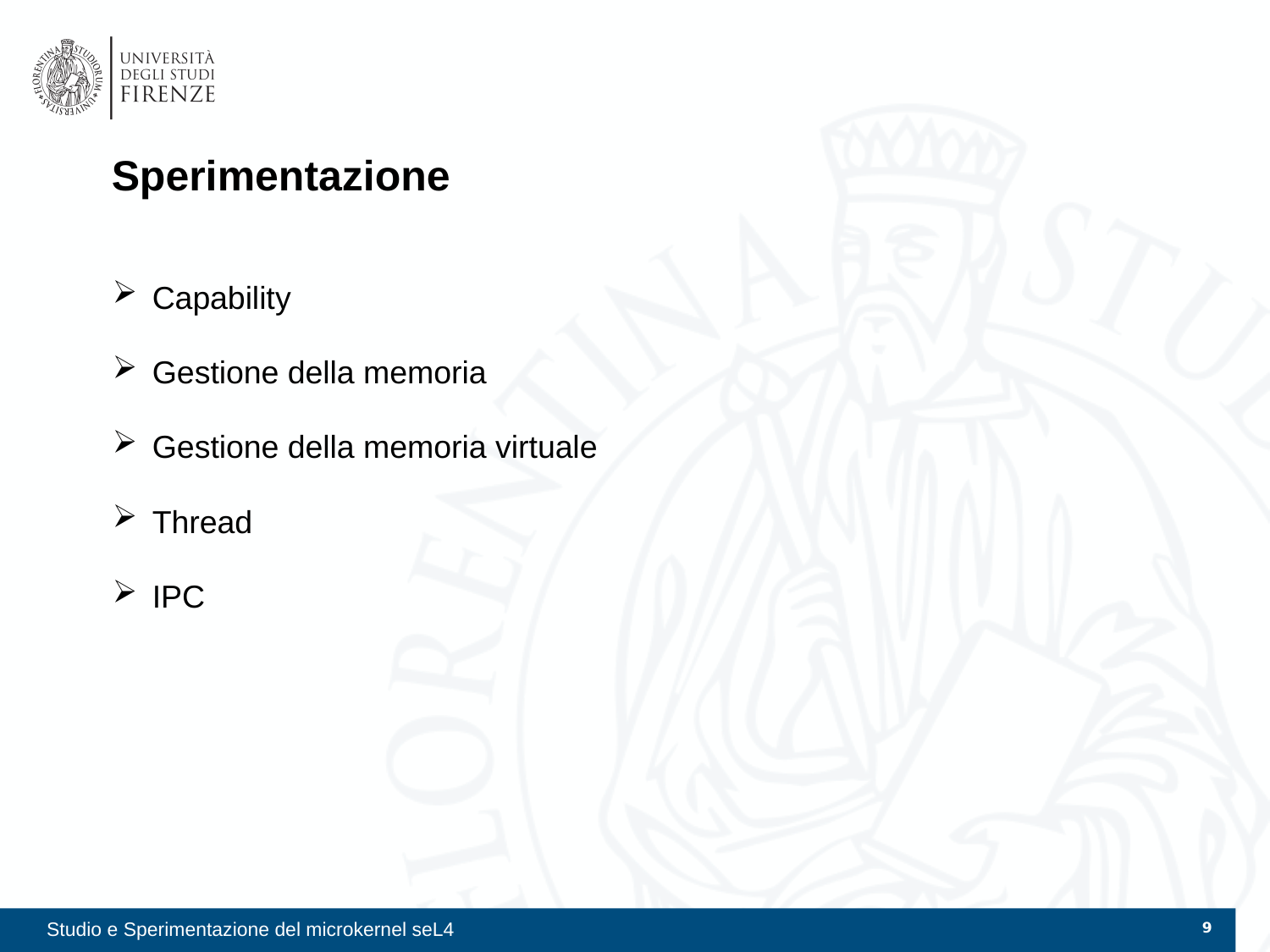

# Sperimentazione
Capability
Gestione della memoria
Gestione della memoria virtuale
Thread
IPC
Studio e Sperimentazione del microkernel seL4